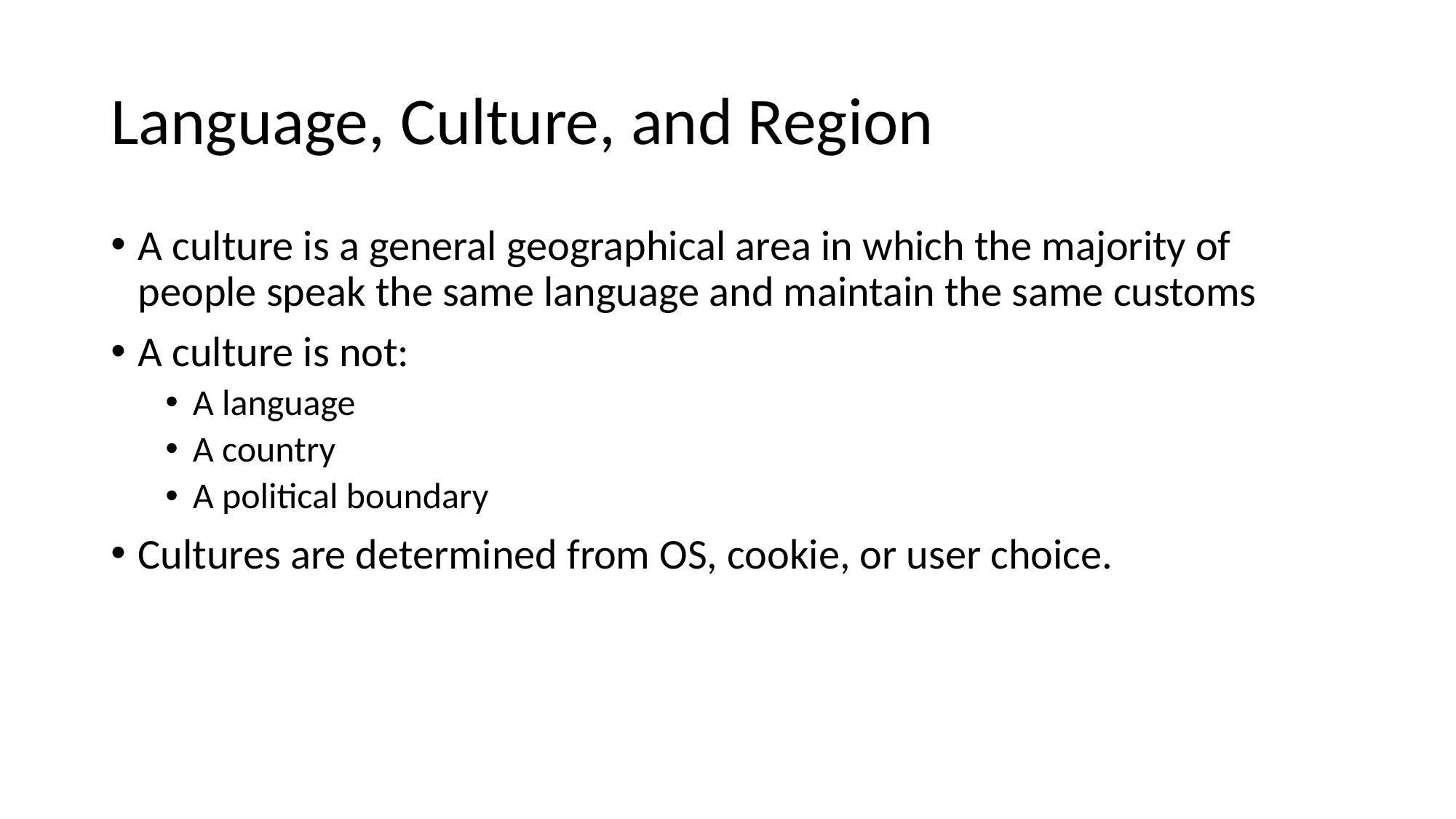

# Language, Culture, and Region
A culture is a general geographical area in which the majority of people speak the same language and maintain the same customs
A culture is not:
A language
A country
A political boundary
Cultures are determined from OS, cookie, or user choice.